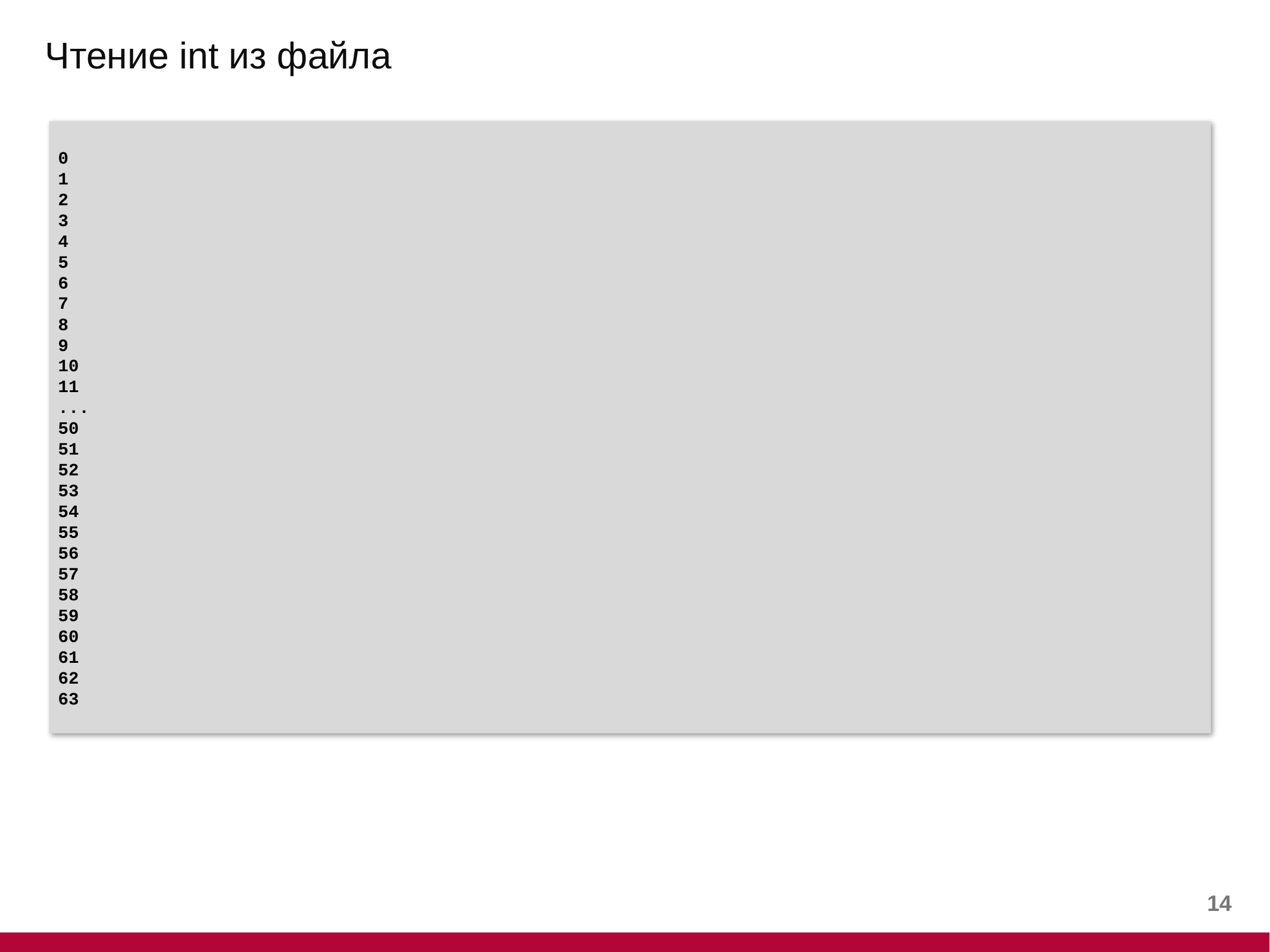

# Чтение int из файла

0
1
2
3
4
5
6
7
8
9
10
11
...
50
51
52
53
54
55
56
57
58
59
60
61
62
63

14